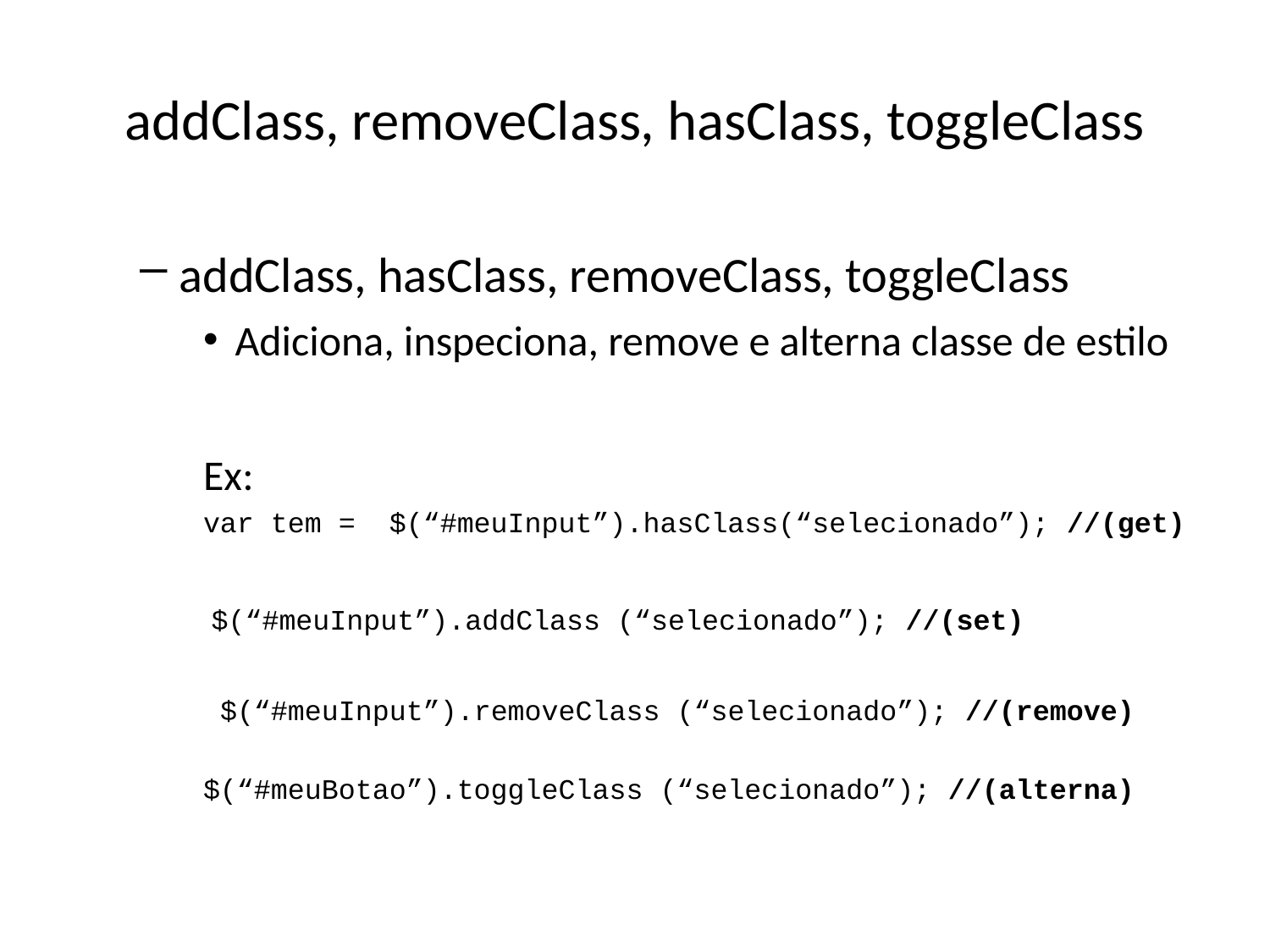

# addClass, removeClass, hasClass, toggleClass
addClass, hasClass, removeClass, toggleClass
Adiciona, inspeciona, remove e alterna classe de estilo

Ex:
var tem =  $(“#meuInput”).hasClass(“selecionado”); //(get)

 $(“#meuInput”).addClass (“selecionado”); //(set)

 $(“#meuInput”).removeClass (“selecionado”); //(remove)

$(“#meuBotao”).toggleClass (“selecionado”); //(alterna)